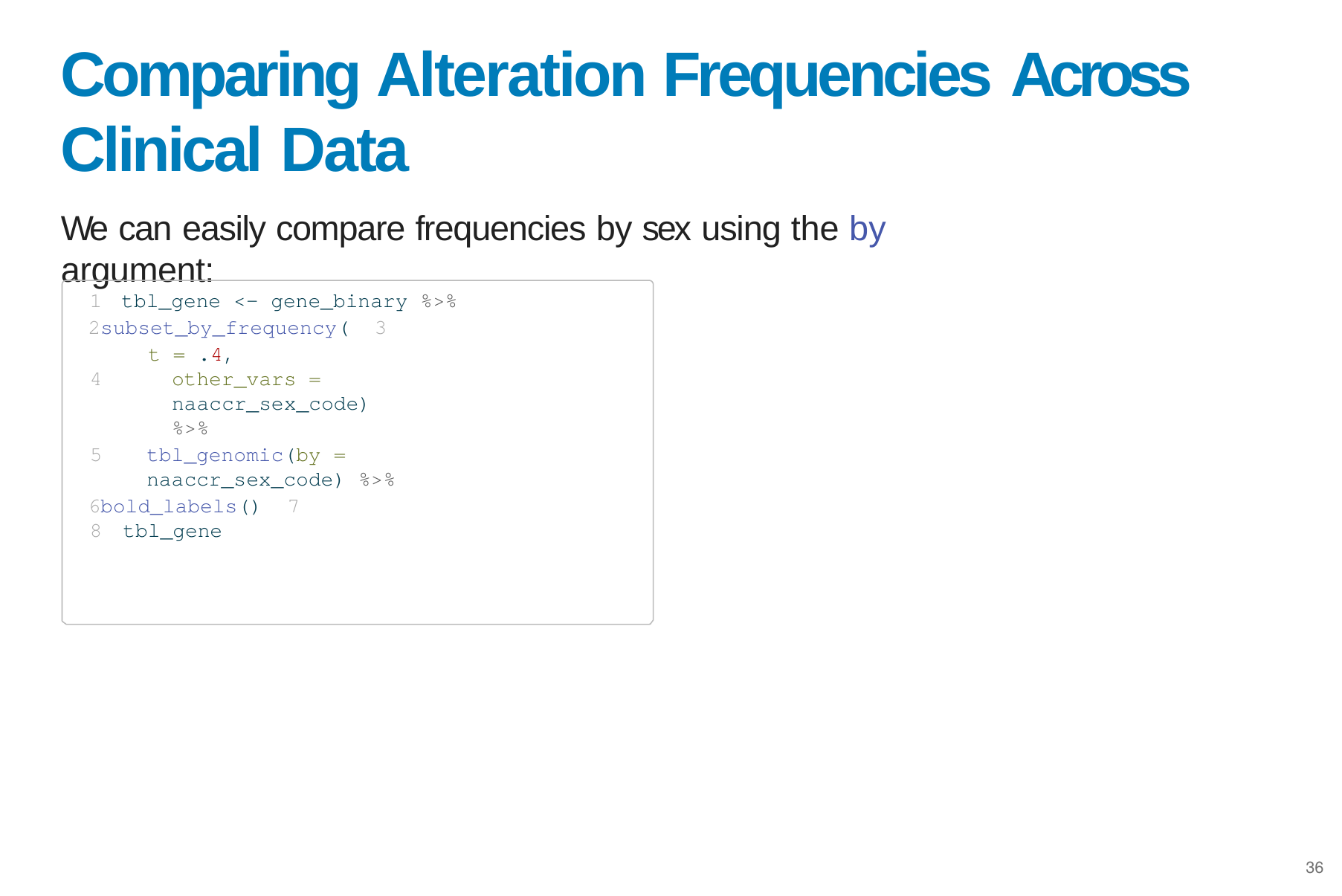

# Comparing Alteration Frequencies Across  Clinical Data
We can easily compare frequencies by sex using the by argument:

tbl_gene <- gene_binary %>%
subset_by_frequency(  3		t = .4,
other_vars = naaccr_sex_code) %>%
tbl_genomic(by = naaccr_sex_code) %>%
bold_labels()  7
8	tbl_gene
36